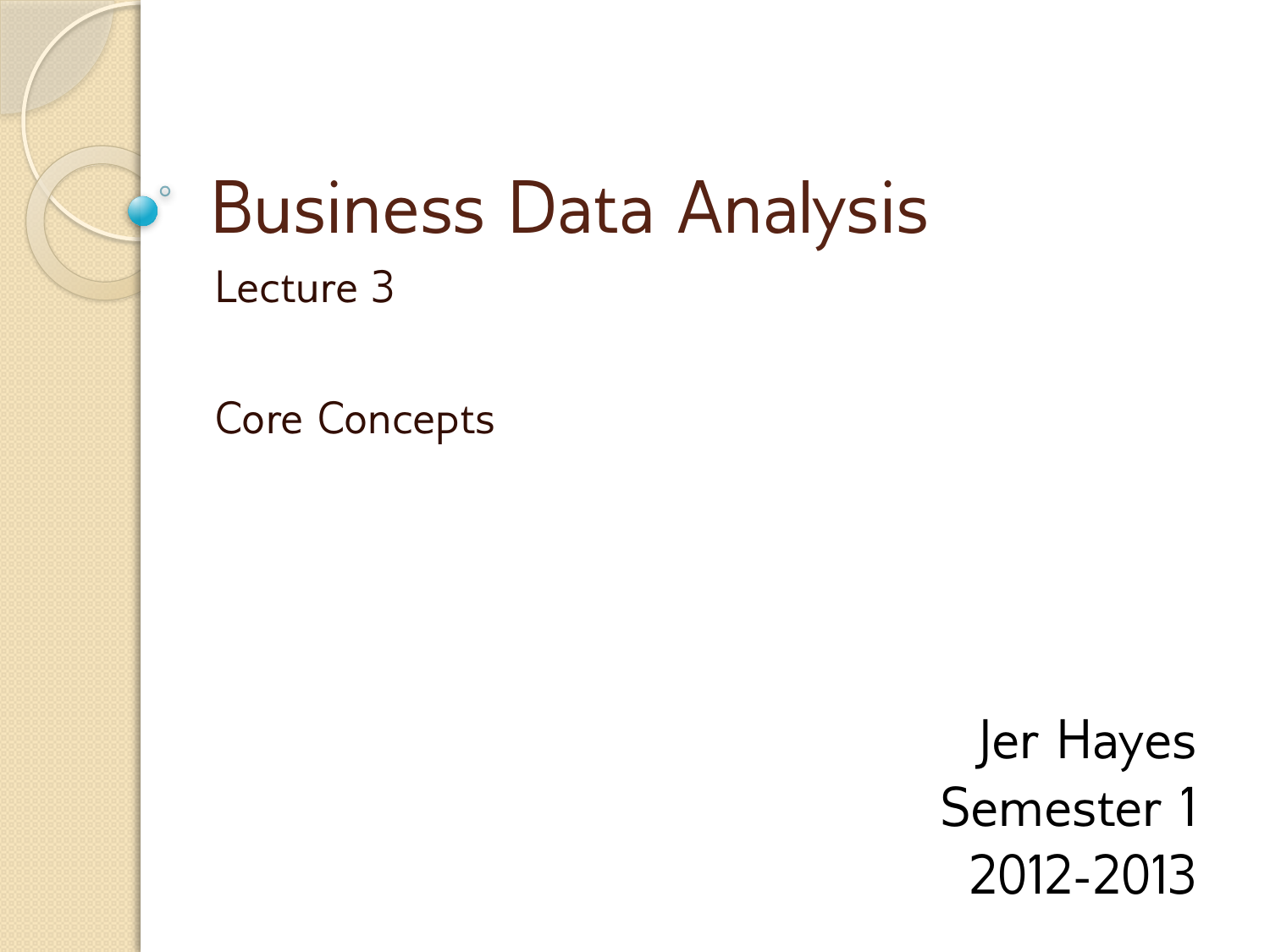

# Business Data Analysis
Lecture 3

Core Concepts
Jer Hayes
Semester 1
2012-2013